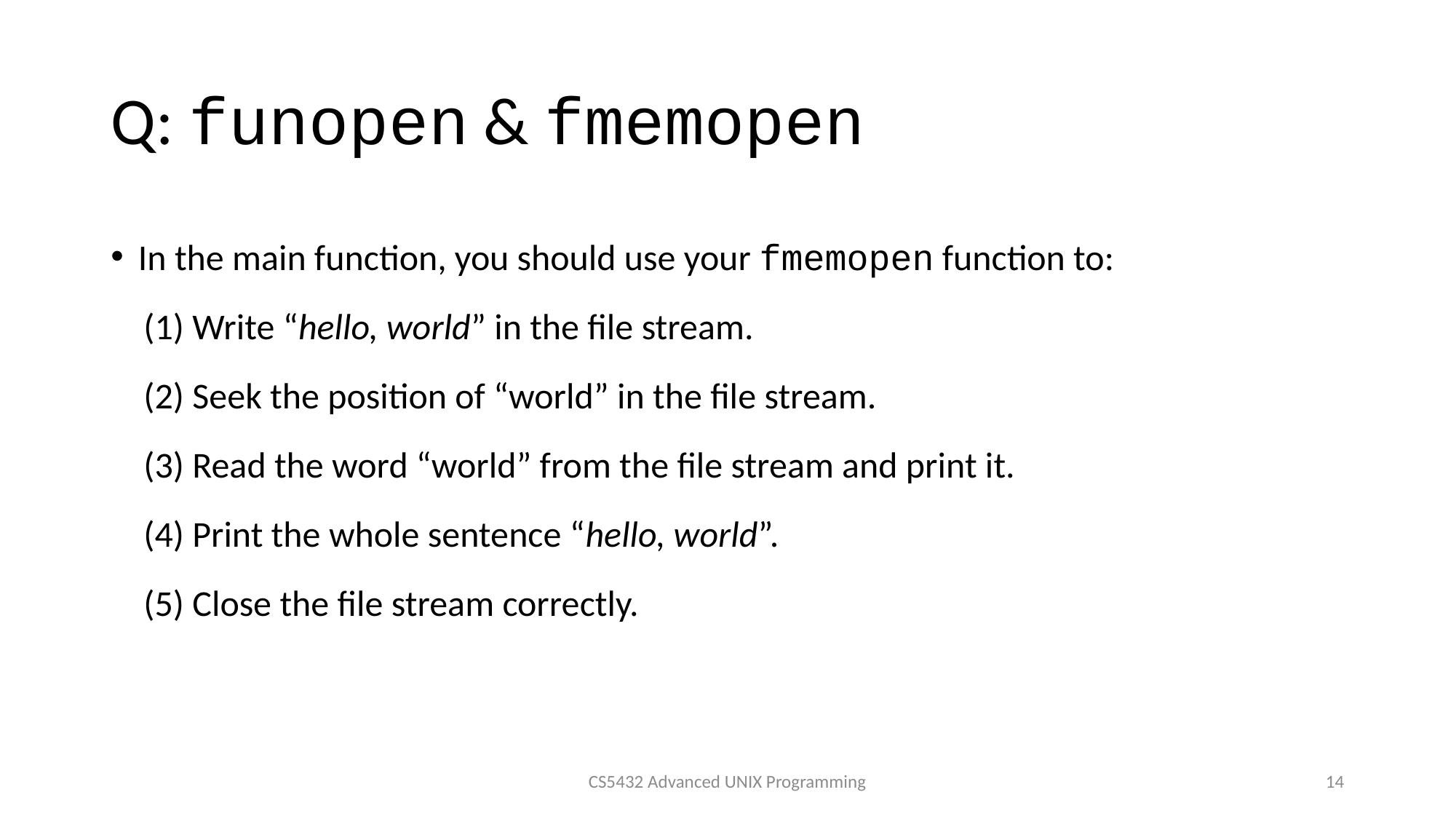

# Q: funopen & fmemopen
In the main function, you should use your fmemopen function to:
    (1) Write “hello, world” in the file stream.
    (2) Seek the position of “world” in the file stream.
    (3) Read the word “world” from the file stream and print it.
    (4) Print the whole sentence “hello, world”.
    (5) Close the file stream correctly.
CS5432 Advanced UNIX Programming
14